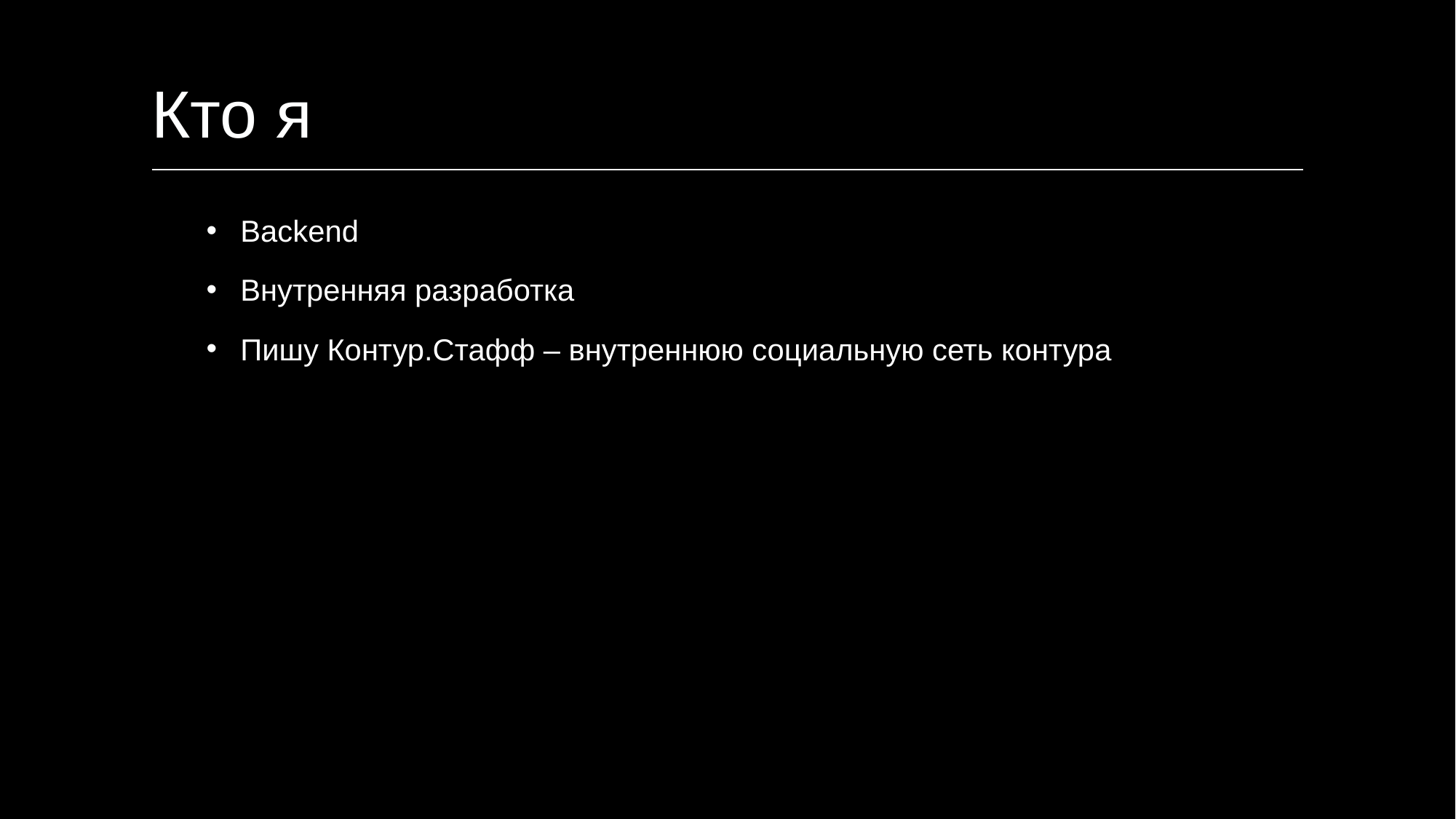

# Кто я
Backend
Внутренняя разработка
Пишу Контур.Стафф – внутреннюю социальную сеть контура